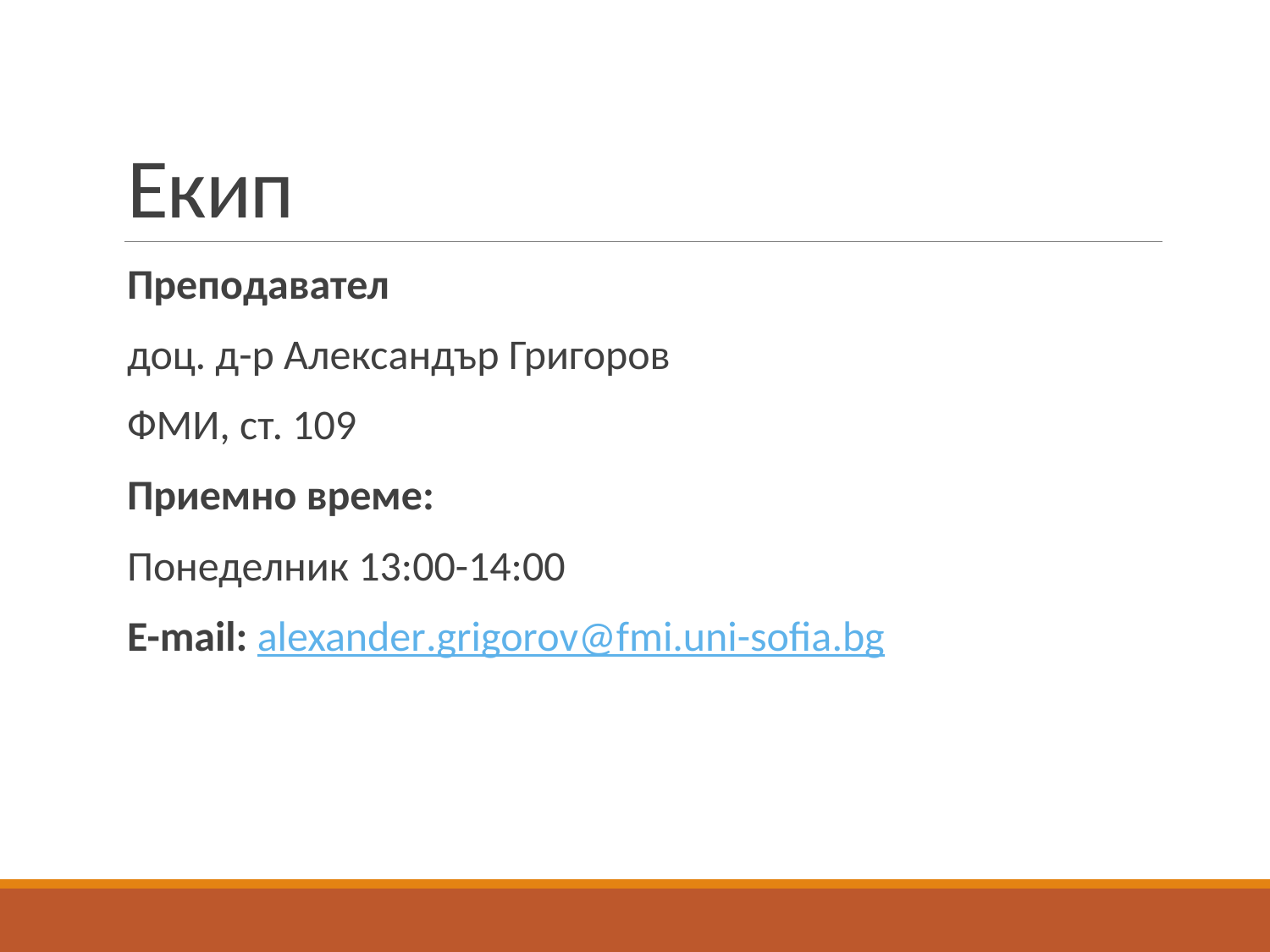

# Екип
Преподавател
доц. д-р Александър Григоров
ФМИ, ст. 109
Приемно време:
Понеделник 13:00-14:00
E-mail: alexander.grigorov@fmi.uni-sofia.bg